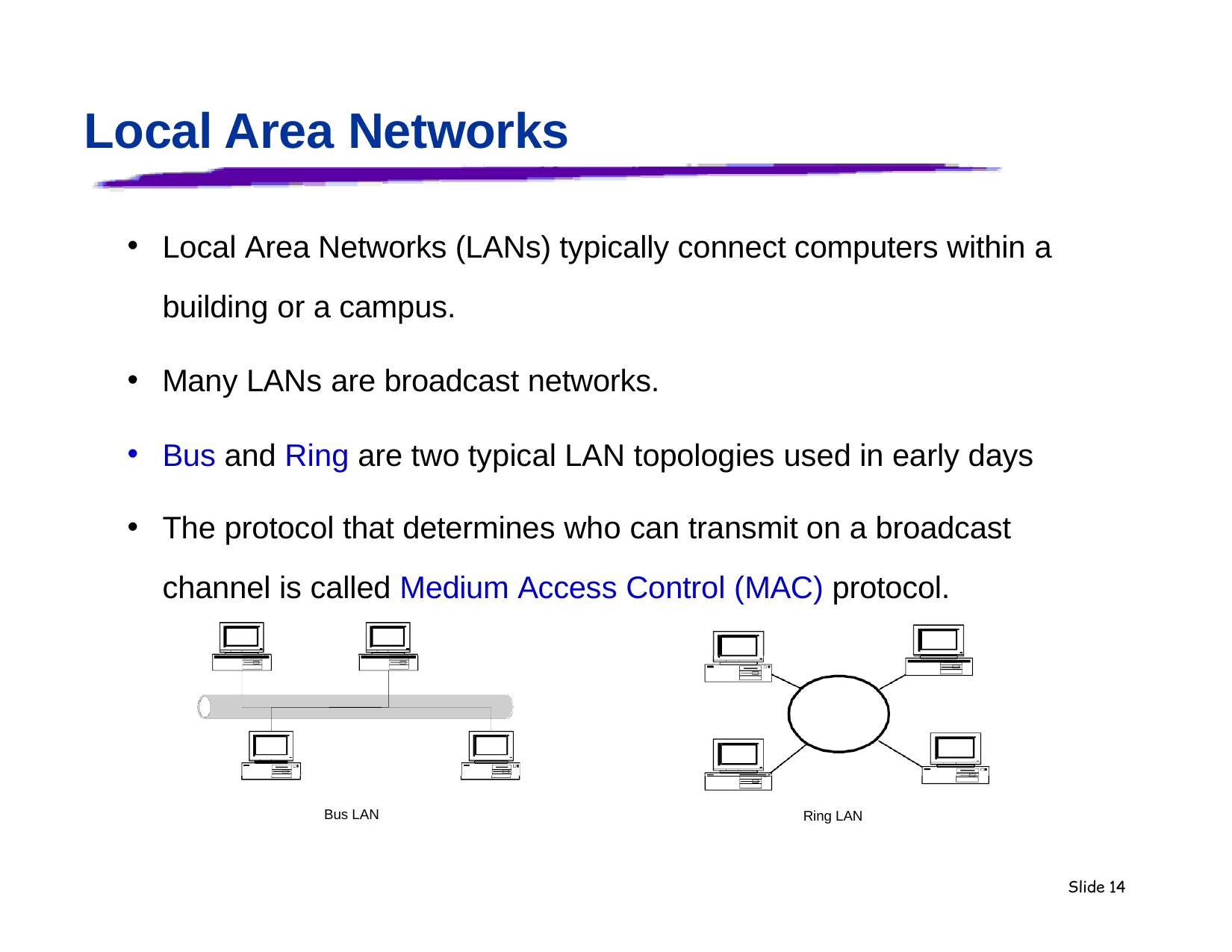

# Local Area Networks

Local Area Networks (LANs) typically connect computers within a building or a campus.

Many LANs are broadcast networks.

Bus and Ring are two typical LAN topologies used in early days
The protocol that determines who can transmit on a broadcast channel is called Medium Access Control (MAC) protocol.

Bus LAN
Ring LAN
Slide 14